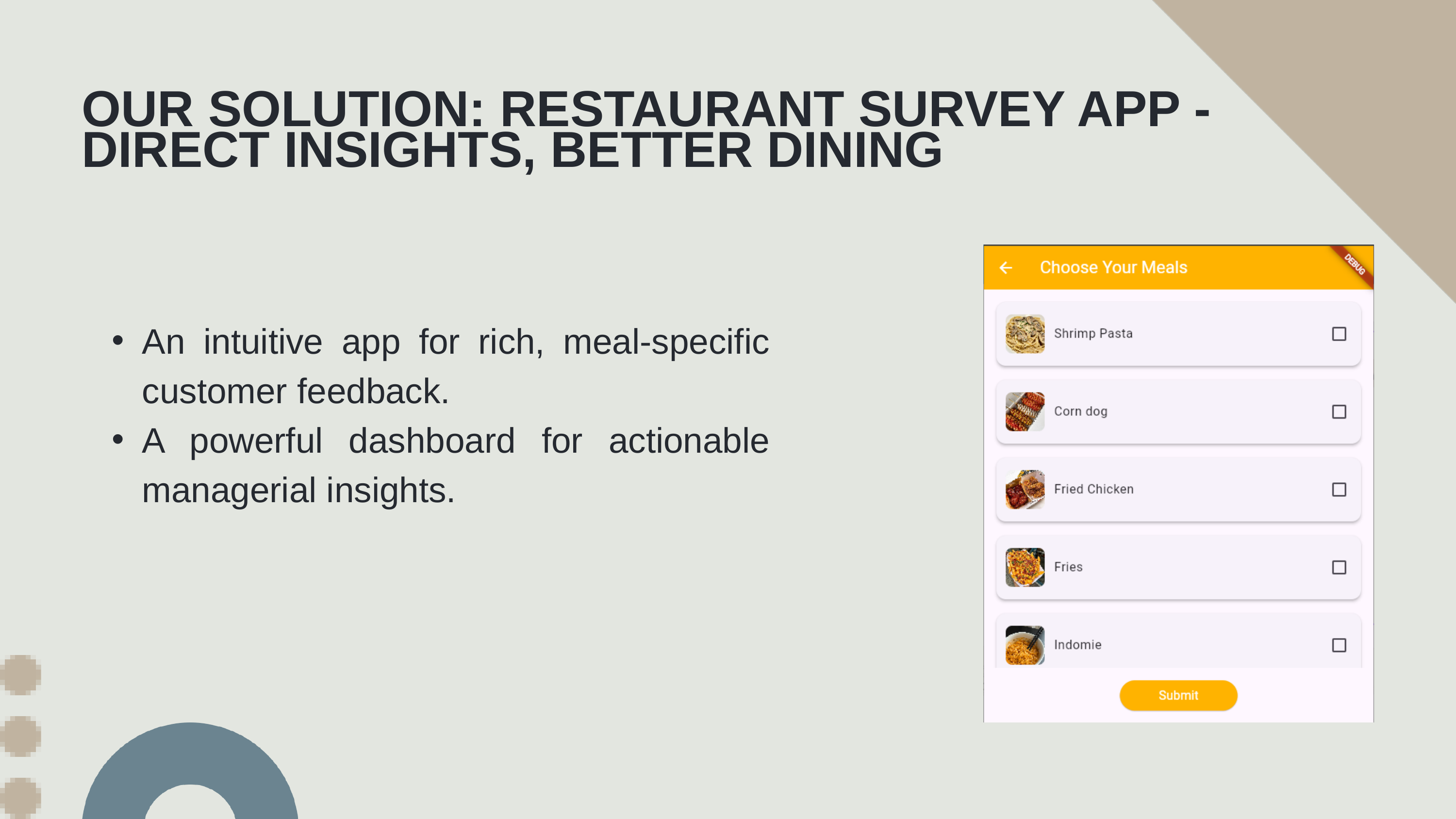

OUR SOLUTION: RESTAURANT SURVEY APP - DIRECT INSIGHTS, BETTER DINING

An intuitive app for rich, meal-specific customer feedback.
A powerful dashboard for actionable managerial insights.